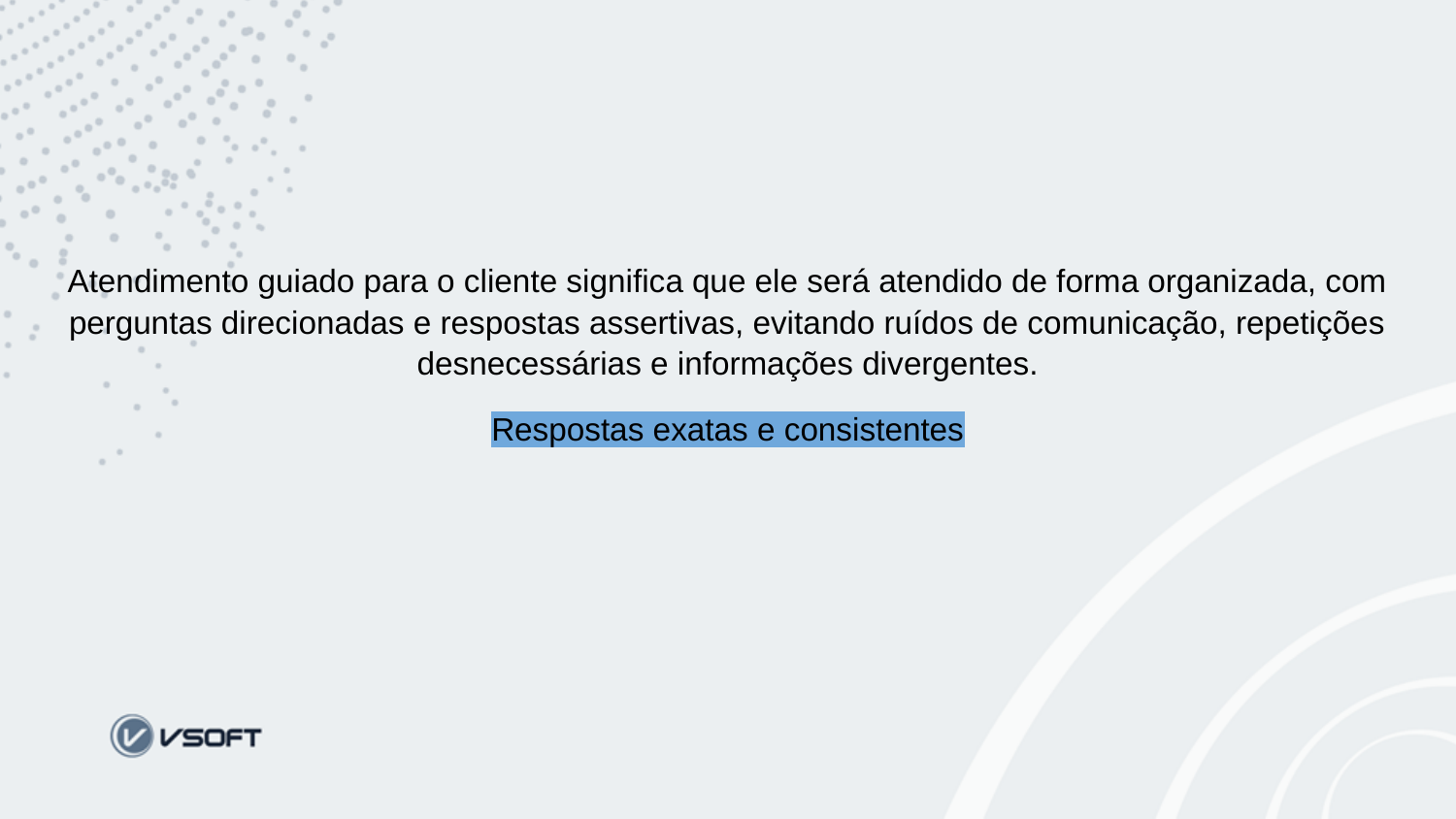

Atendimento guiado para o cliente significa que ele será atendido de forma organizada, com perguntas direcionadas e respostas assertivas, evitando ruídos de comunicação, repetições desnecessárias e informações divergentes.
Respostas exatas e consistentes